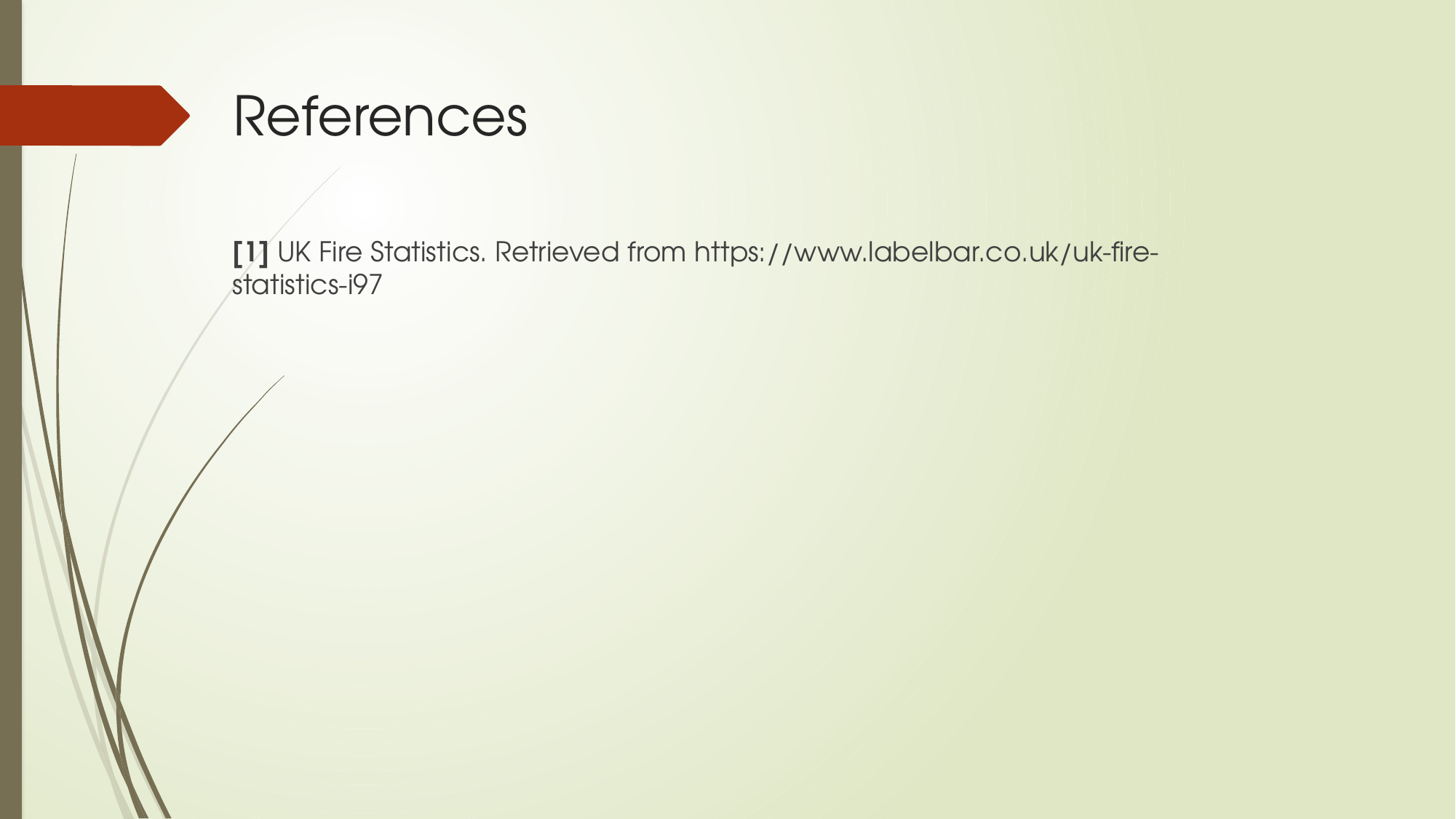

# References
[1] UK Fire Statistics. Retrieved from https://www.labelbar.co.uk/uk-fire-statistics-i97